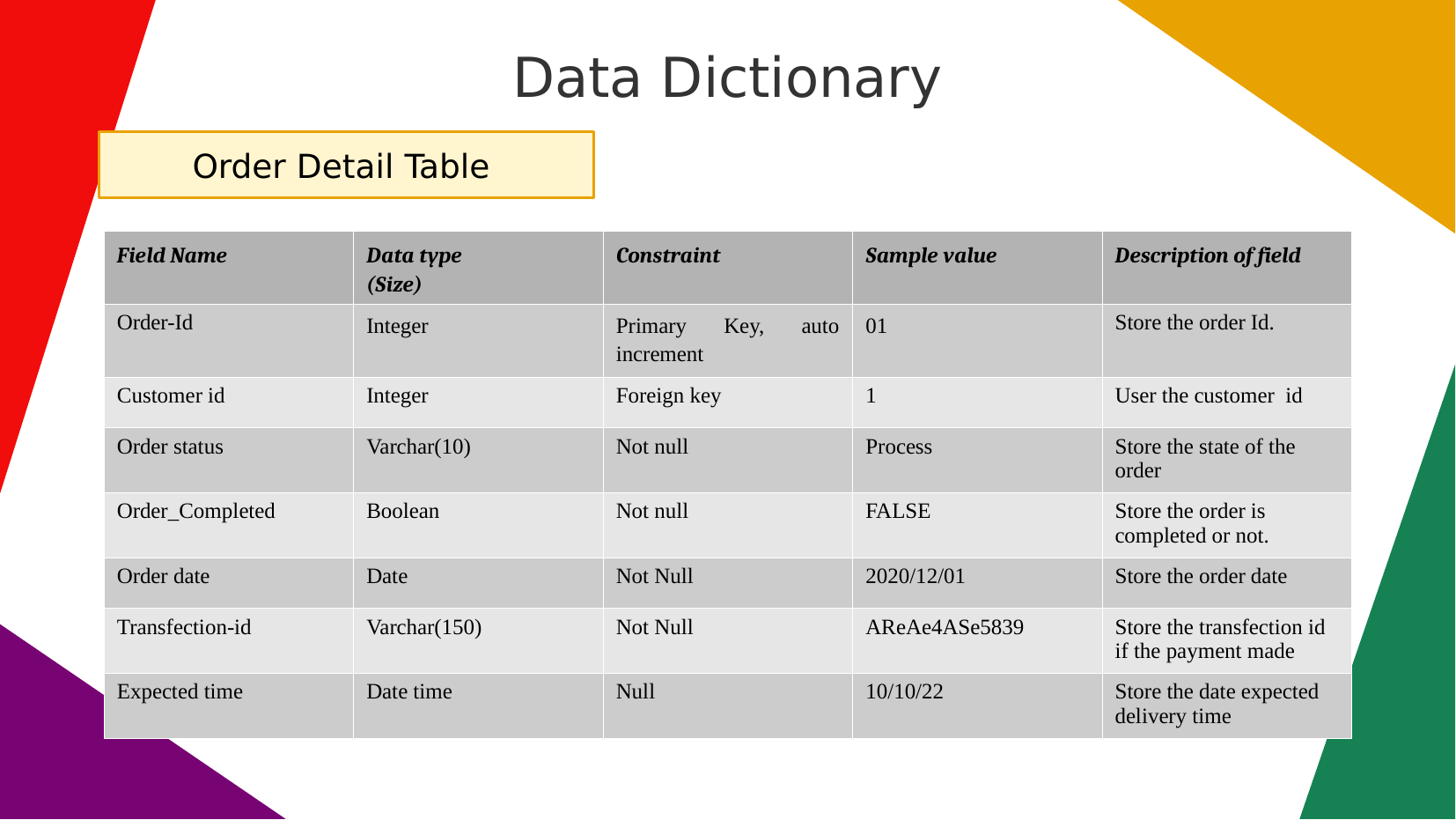

# Data Dictionary
Order Detail Table
| Field Name | Data type (Size) | Constraint | Sample value | Description of field |
| --- | --- | --- | --- | --- |
| Order-Id | Integer | Primary Key, auto increment | 01 | Store the order Id. |
| Customer id | Integer | Foreign key | 1 | User the customer id |
| Order status | Varchar(10) | Not null | Process | Store the state of the order |
| Order\_Completed | Boolean | Not null | FALSE | Store the order is completed or not. |
| Order date | Date | Not Null | 2020/12/01 | Store the order date |
| Transfection-id | Varchar(150) | Not Null | AReAe4ASe5839 | Store the transfection id if the payment made |
| Expected time | Date time | Null | 10/10/22 | Store the date expected delivery time |